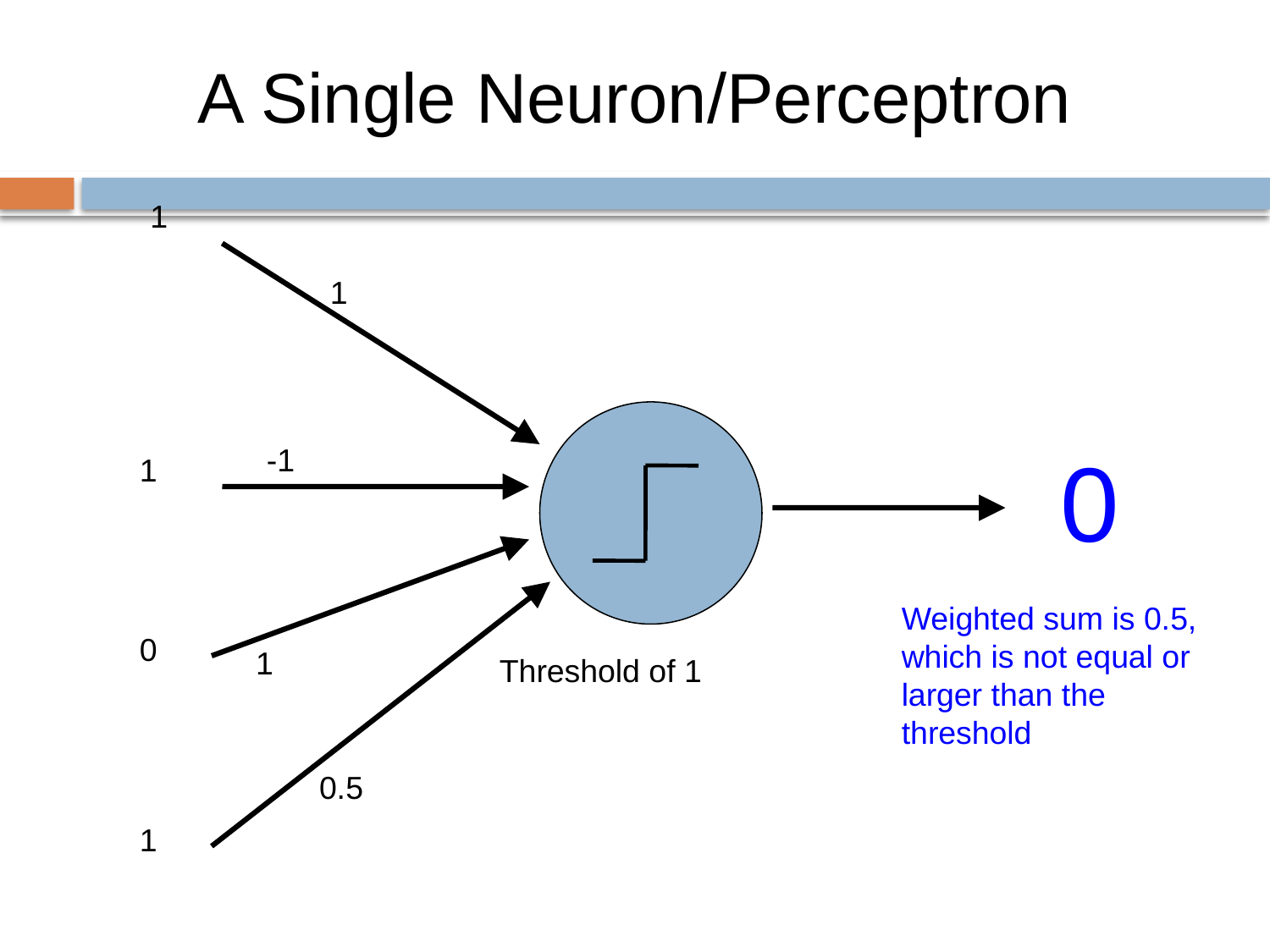

A Single Neuron/Perceptron
1

1

-1

1
0.5
0
1
Weighted sum is 0.5, which is not equal or larger than the threshold
0
Threshold of 1

1